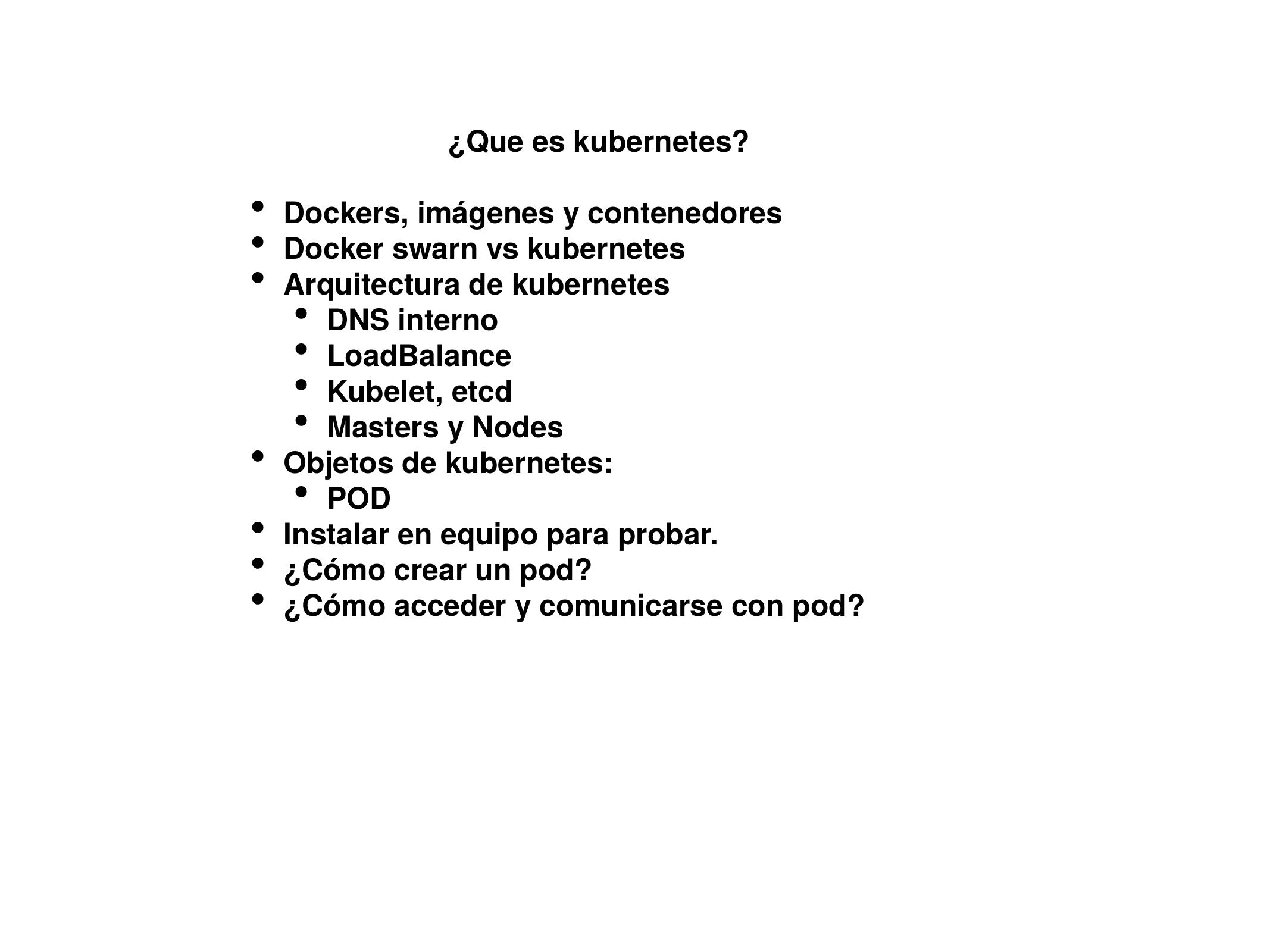

¿Que es kubernetes?

Dockers, imágenes y contenedores
Docker swarn vs kubernetes
Arquitectura de kubernetes
DNS interno
LoadBalance
Kubelet, etcd
Masters y Nodes
Objetos de kubernetes:
POD
Instalar en equipo para probar.
¿Cómo crear un pod?
¿Cómo acceder y comunicarse con pod?